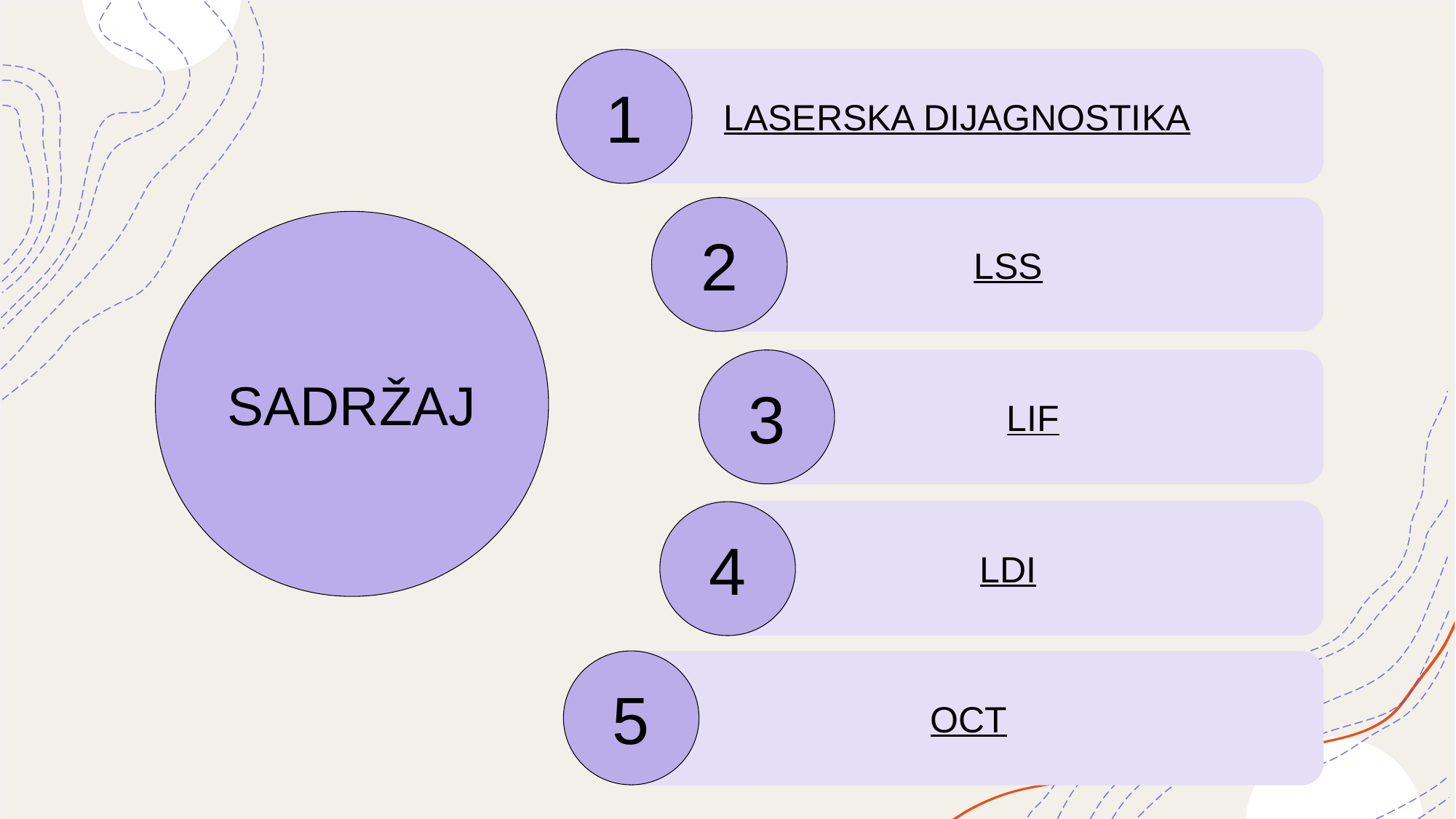

LASERSKA DIJAGNOSTIKA
1
LSS
2
SADRŽAJ
3
LIF
LDI
4
5
OCT